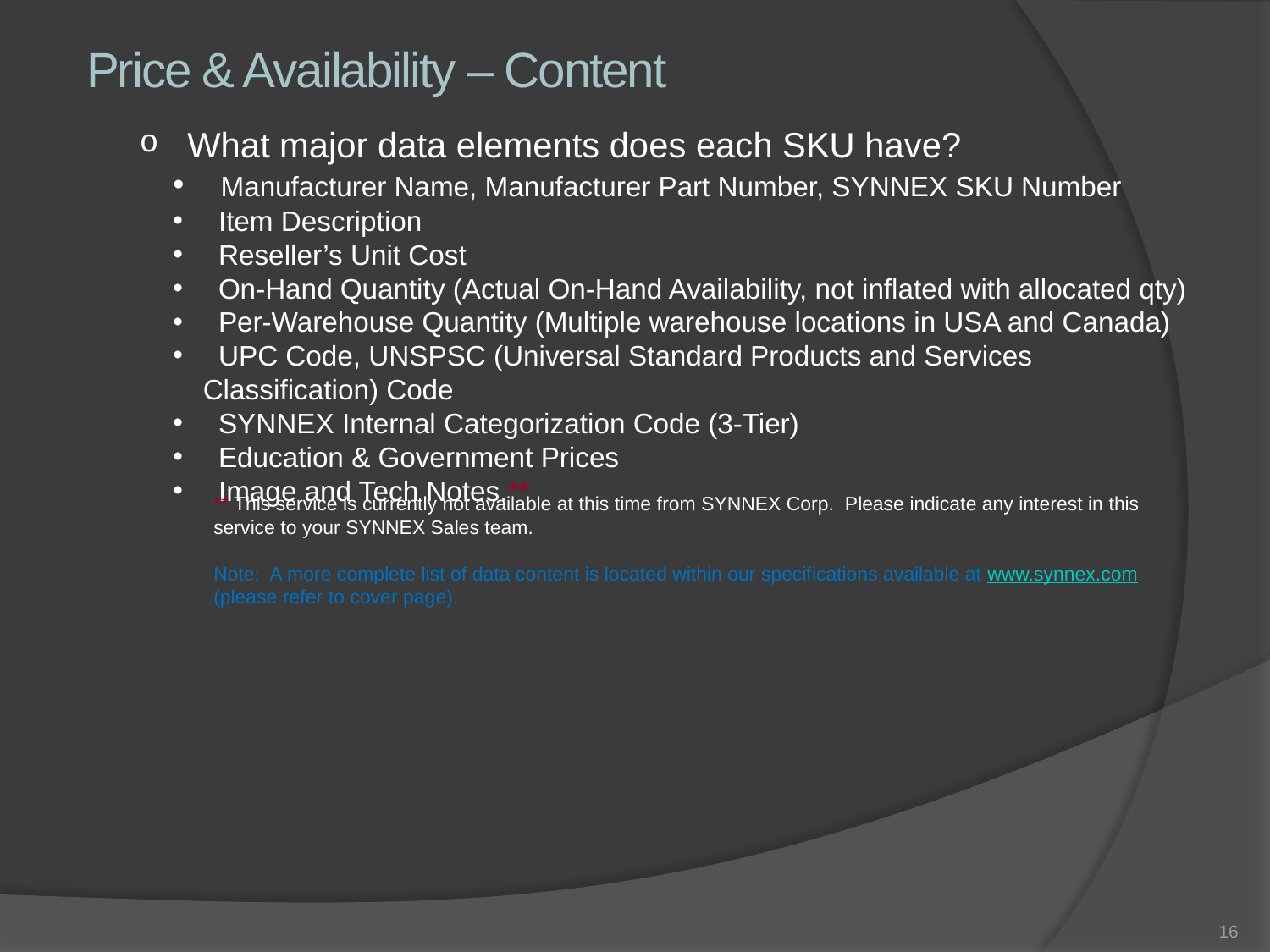

Price & Availability – Content
  What major data elements does each SKU have?
  Manufacturer Name, Manufacturer Part Number, SYNNEX SKU Number
  Item Description
  Reseller’s Unit Cost
  On-Hand Quantity (Actual On-Hand Availability, not inflated with allocated qty)
  Per-Warehouse Quantity (Multiple warehouse locations in USA and Canada)
  UPC Code, UNSPSC (Universal Standard Products and Services Classification) Code
  SYNNEX Internal Categorization Code (3-Tier)
  Education & Government Prices
  Image and Tech Notes.**
** This service is currently not available at this time from SYNNEX Corp.  Please indicate any interest in this service to your SYNNEX Sales team.

Note:  A more complete list of data content is located within our specifications available at www.synnex.com (please refer to cover page).
16